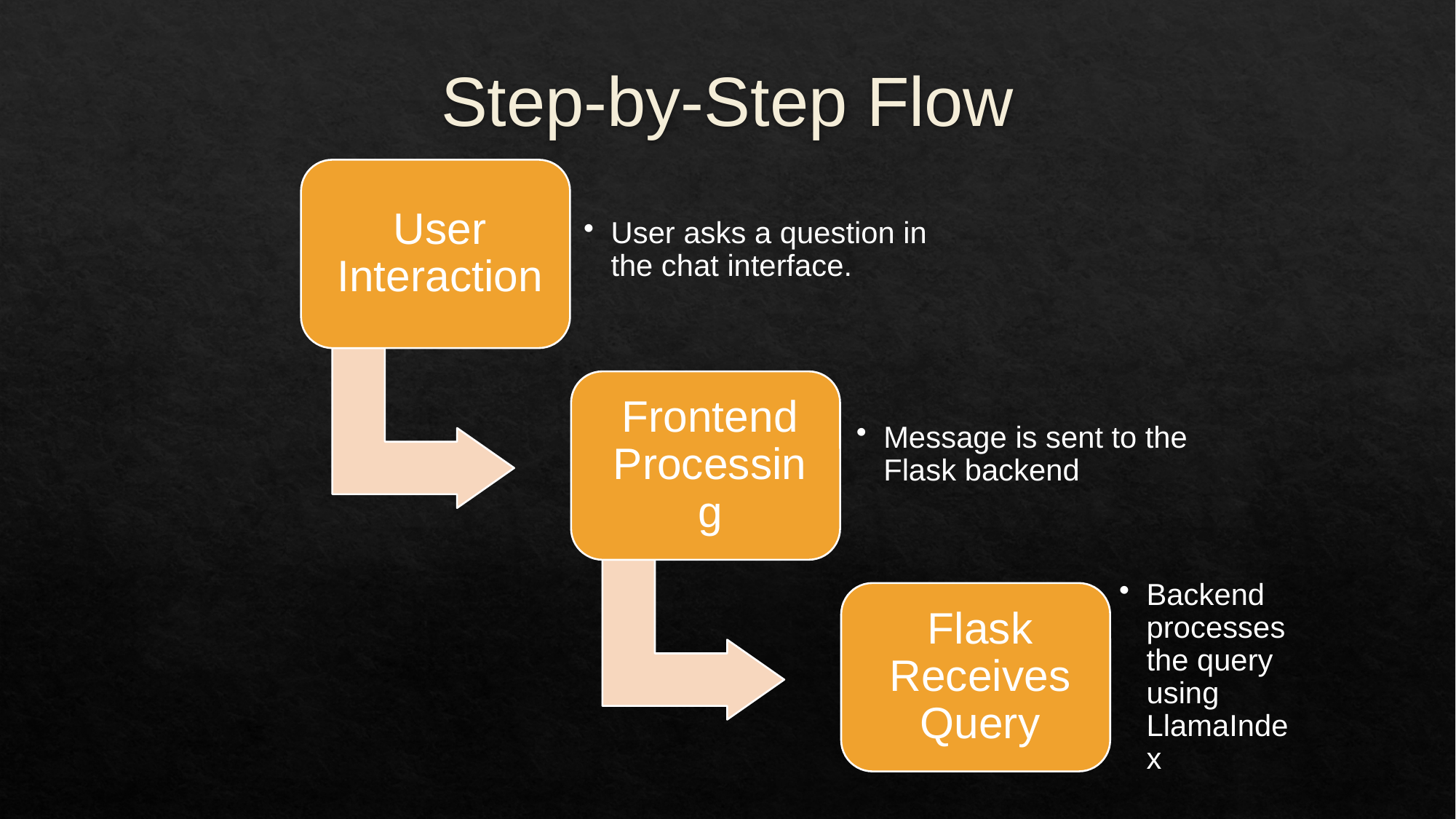

# Step-by-Step Flow
User Interaction
User asks a question in the chat interface.
Frontend Processing
Message is sent to the Flask backend
Flask Receives Query
Backend processes the query using LlamaIndex